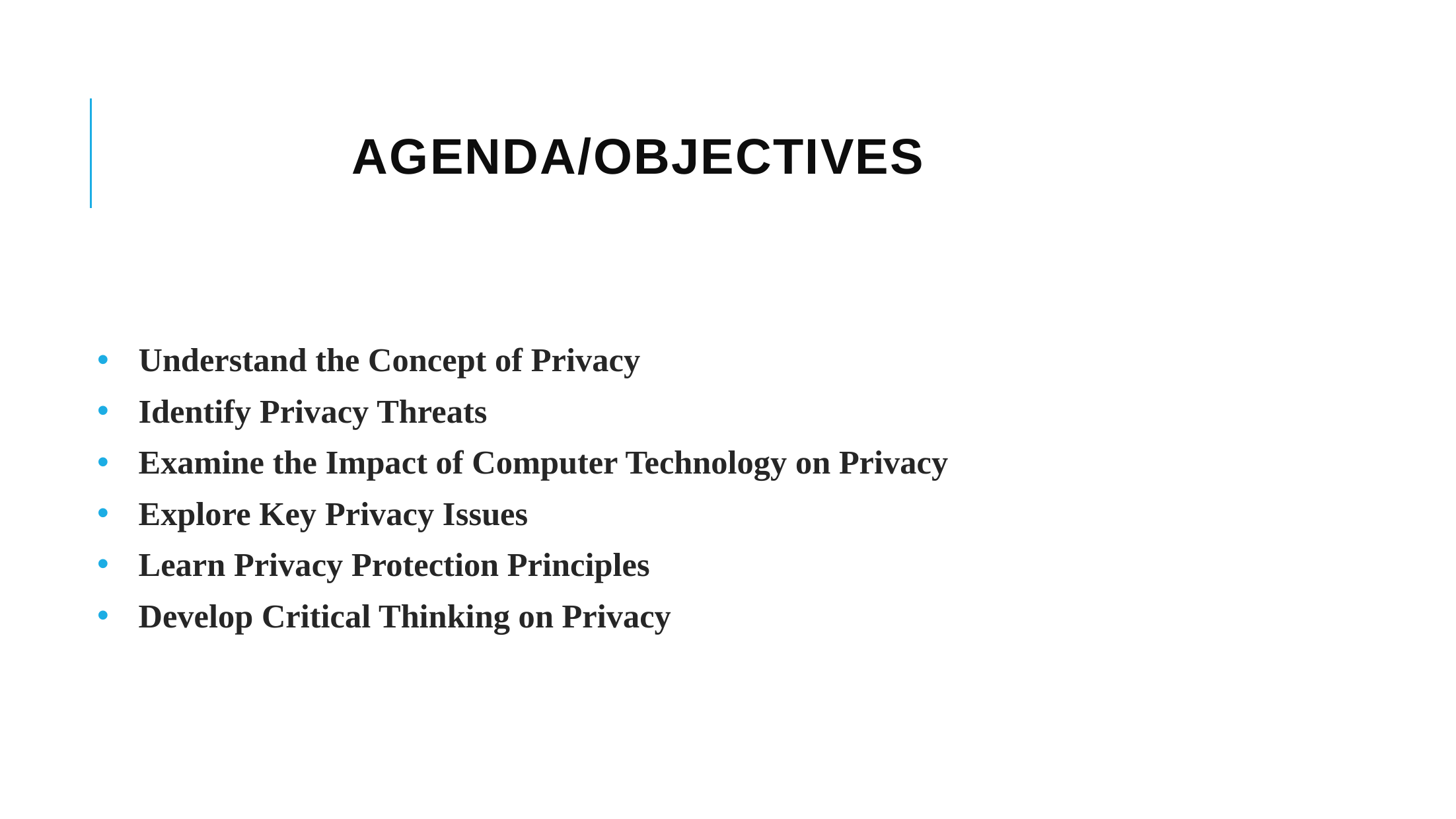

# Agenda/Objectives
Understand the Concept of Privacy
Identify Privacy Threats
Examine the Impact of Computer Technology on Privacy
Explore Key Privacy Issues
Learn Privacy Protection Principles
Develop Critical Thinking on Privacy